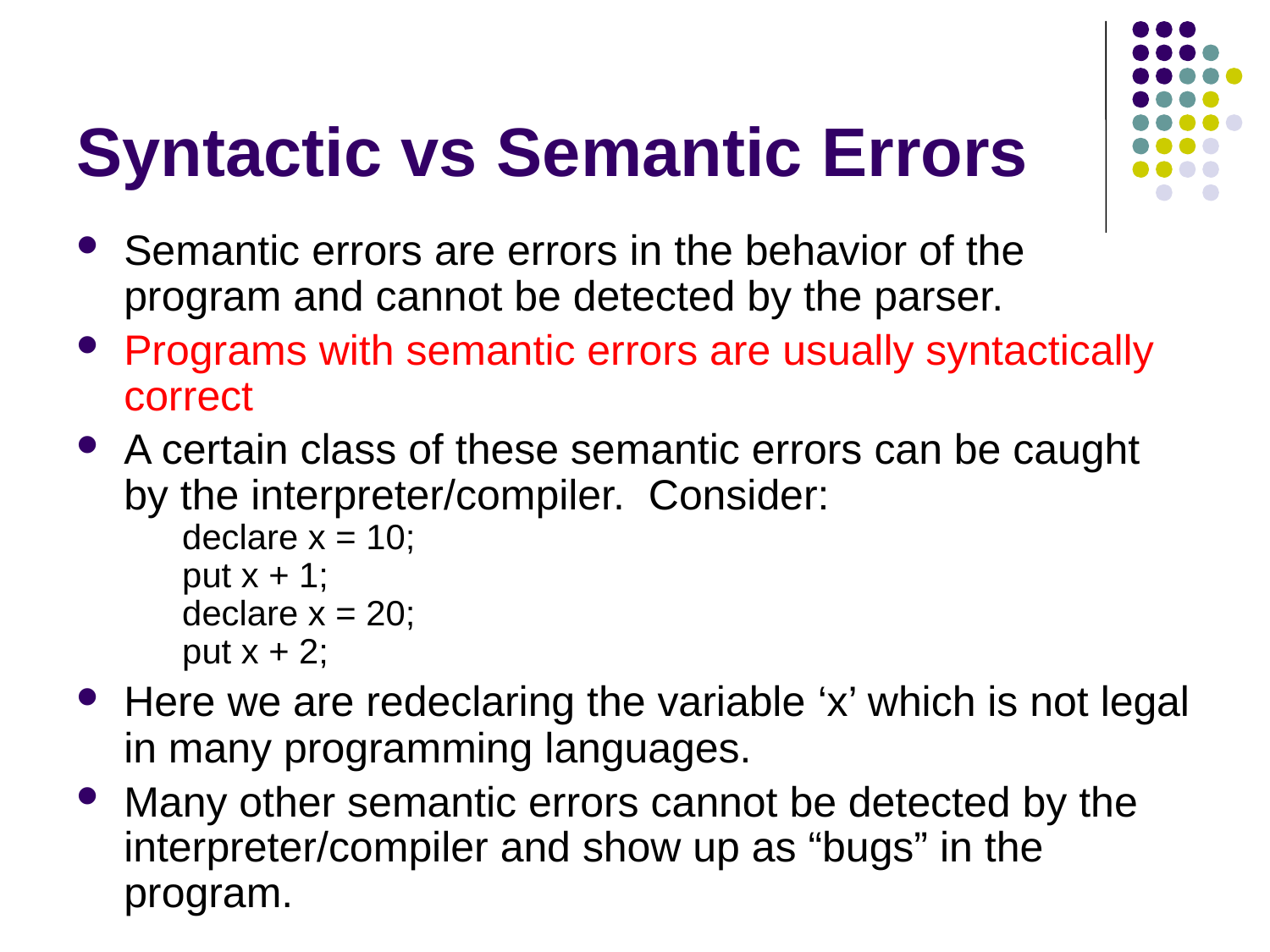

# Syntactic vs Semantic Errors
Semantic errors are errors in the behavior of the program and cannot be detected by the parser.
Programs with semantic errors are usually syntactically correct
A certain class of these semantic errors can be caught by the interpreter/compiler.  Consider:
      declare x = 10;
      put x + 1;
      declare x = 20;
      put x + 2;
Here we are redeclaring the variable ‘x’ which is not legal in many programming languages.
Many other semantic errors cannot be detected by the interpreter/compiler and show up as “bugs” in the program.